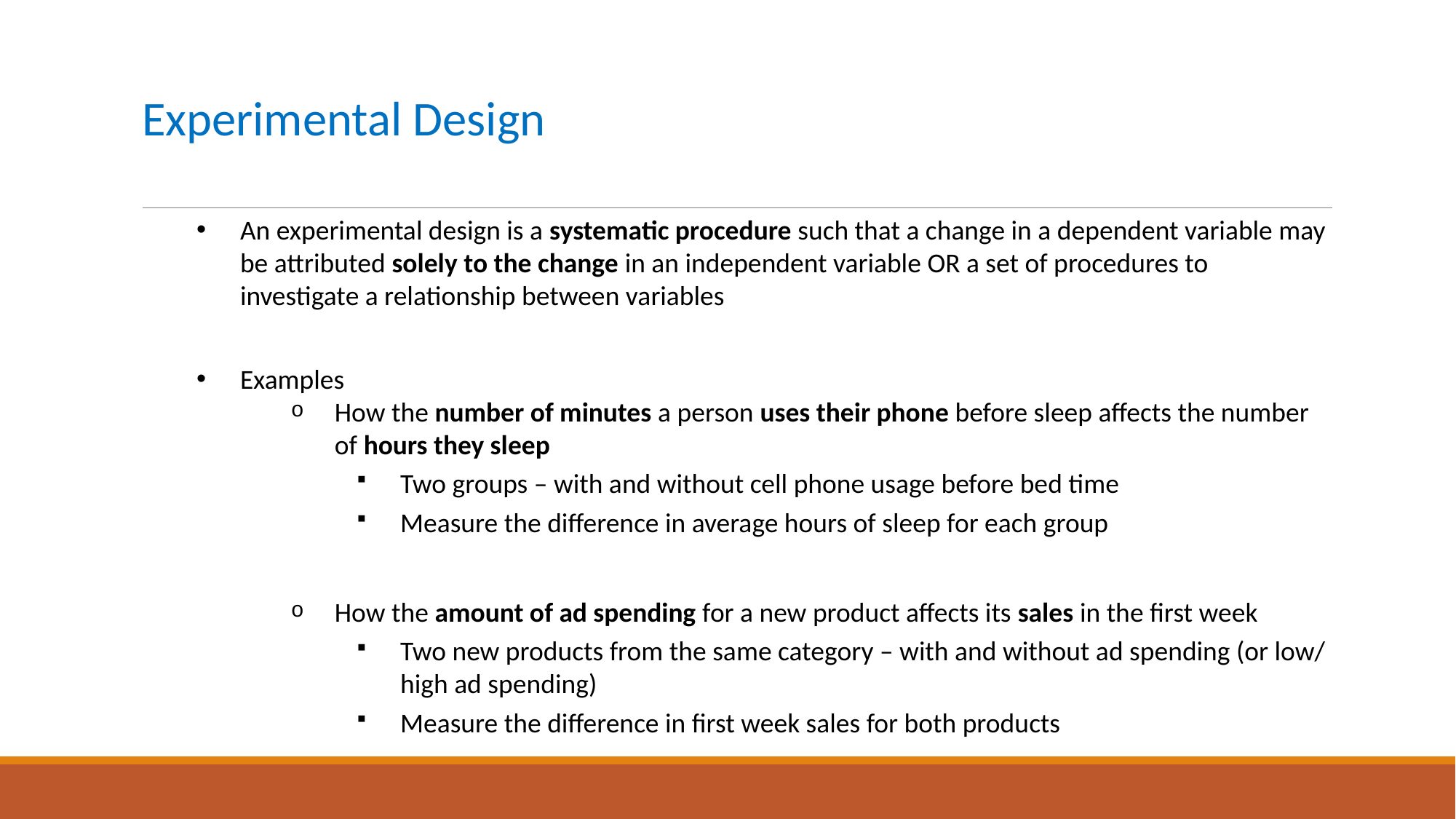

# Experimental Design
An experimental design is a systematic procedure such that a change in a dependent variable may be attributed solely to the change in an independent variable OR a set of procedures to investigate a relationship between variables

Examples
How the number of minutes a person uses their phone before sleep affects the number of hours they sleep
Two groups – with and without cell phone usage before bed time
Measure the difference in average hours of sleep for each group

How the amount of ad spending for a new product affects its sales in the first week
Two new products from the same category – with and without ad spending (or low/ high ad spending)
Measure the difference in first week sales for both products